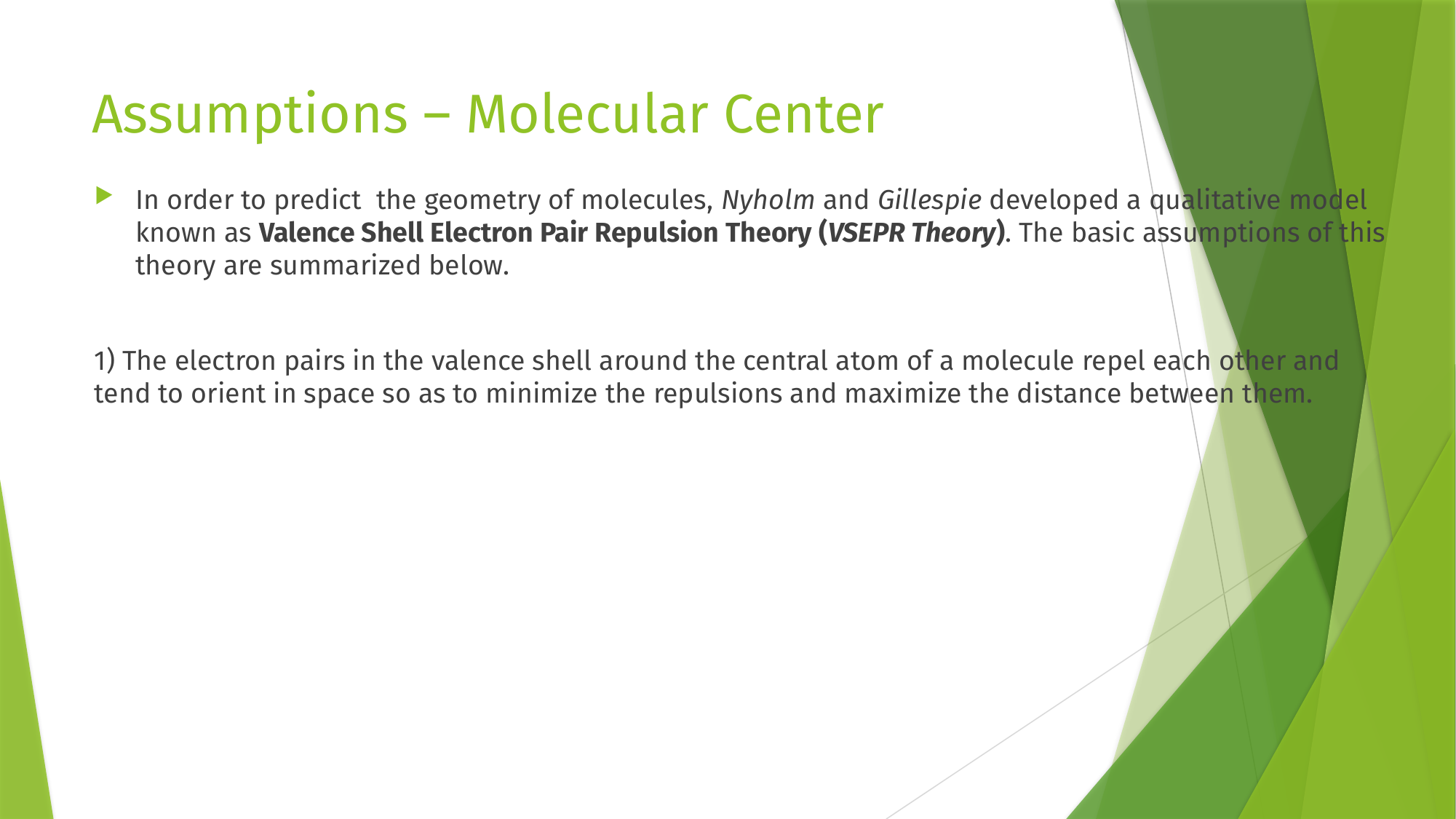

# Assumptions – Molecular Center
In order to predict  the geometry of molecules, Nyholm and Gillespie developed a qualitative model known as Valence Shell Electron Pair Repulsion Theory (VSEPR Theory). The basic assumptions of this theory are summarized below.

1) The electron pairs in the valence shell around the central atom of a molecule repel each other and tend to orient in space so as to minimize the repulsions and maximize the distance between them.